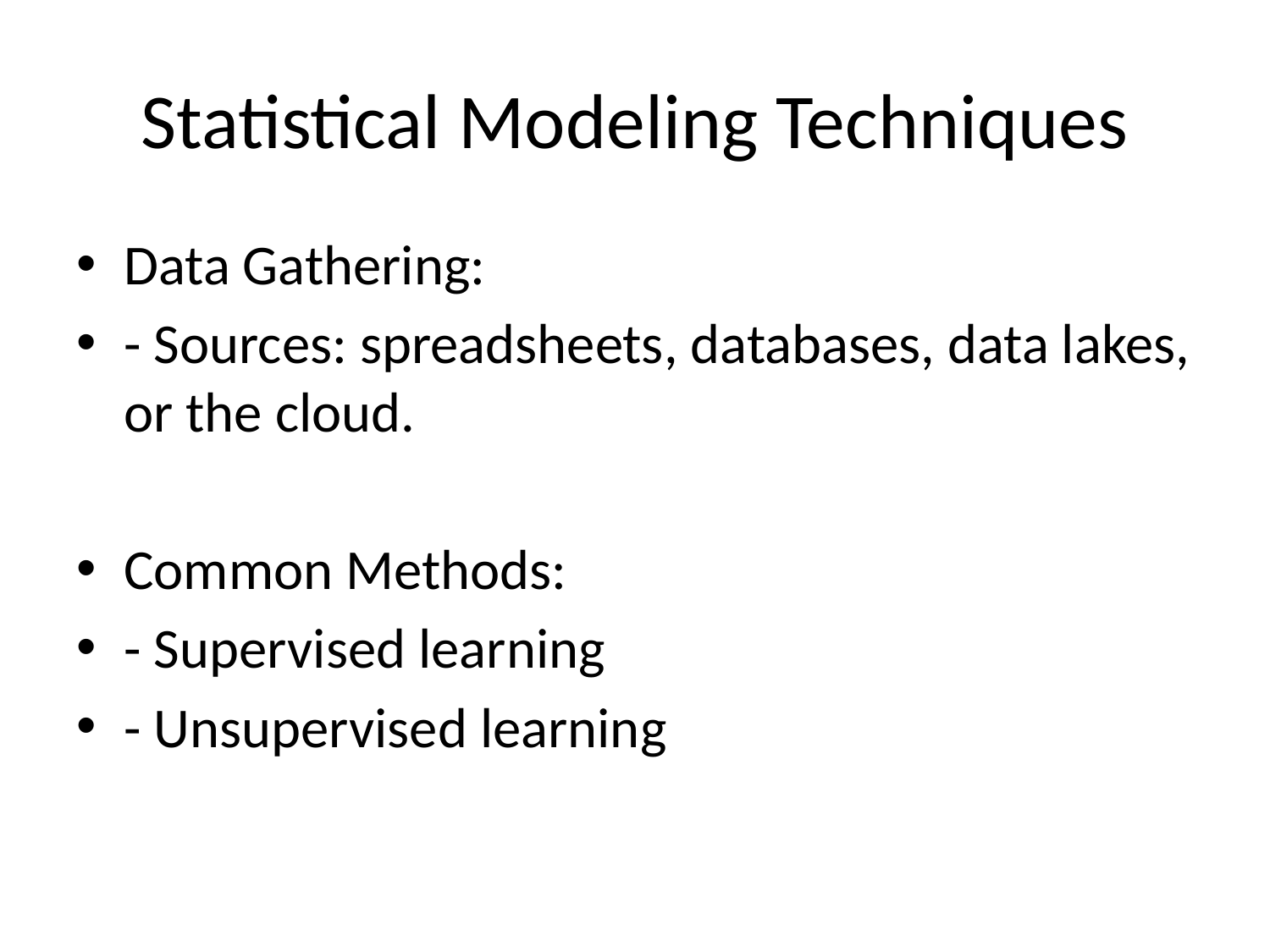

# Statistical Modeling Techniques
Data Gathering:
- Sources: spreadsheets, databases, data lakes, or the cloud.

Common Methods:
- Supervised learning
- Unsupervised learning